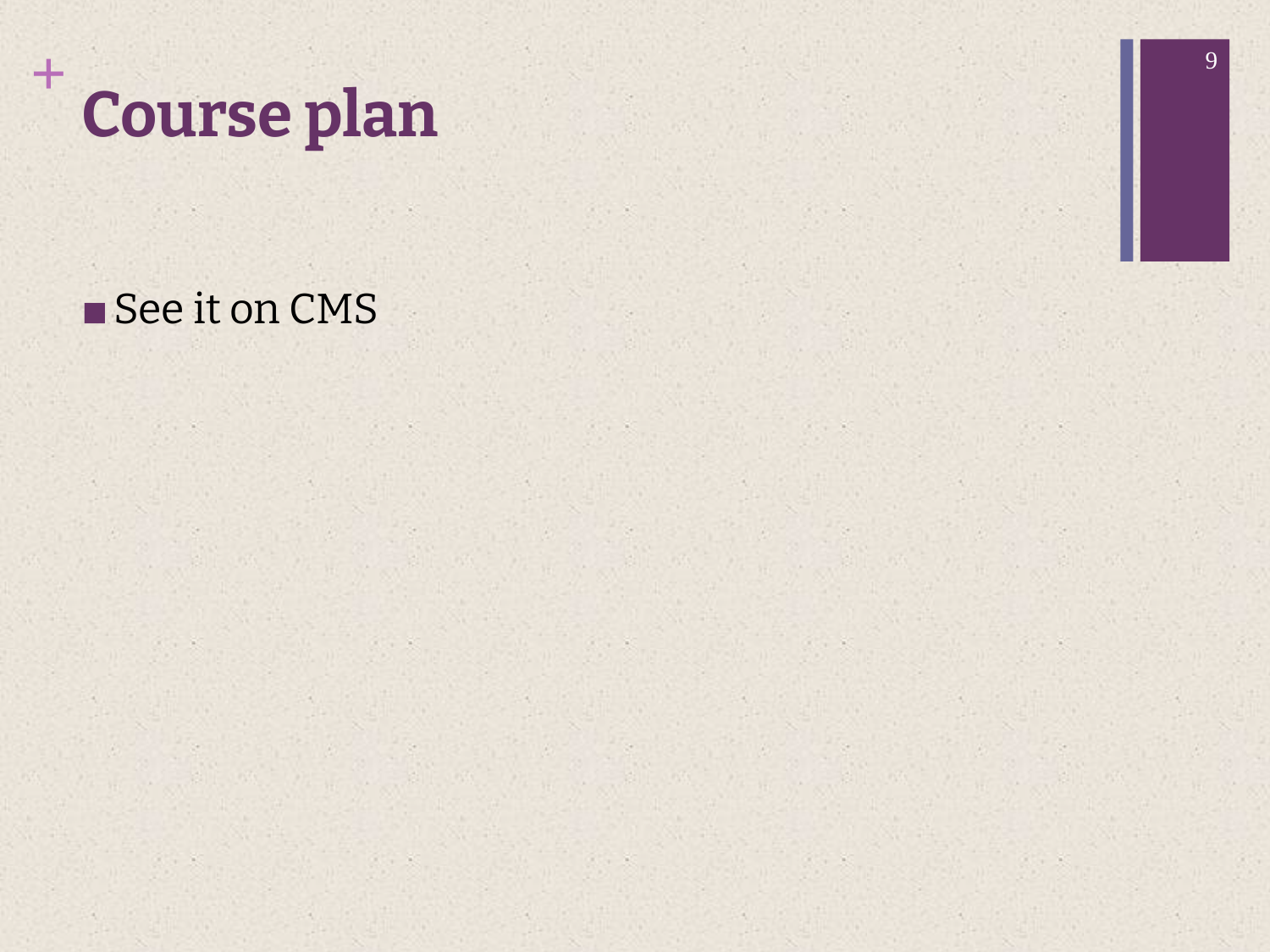

9
# Course plan
See it on CMS